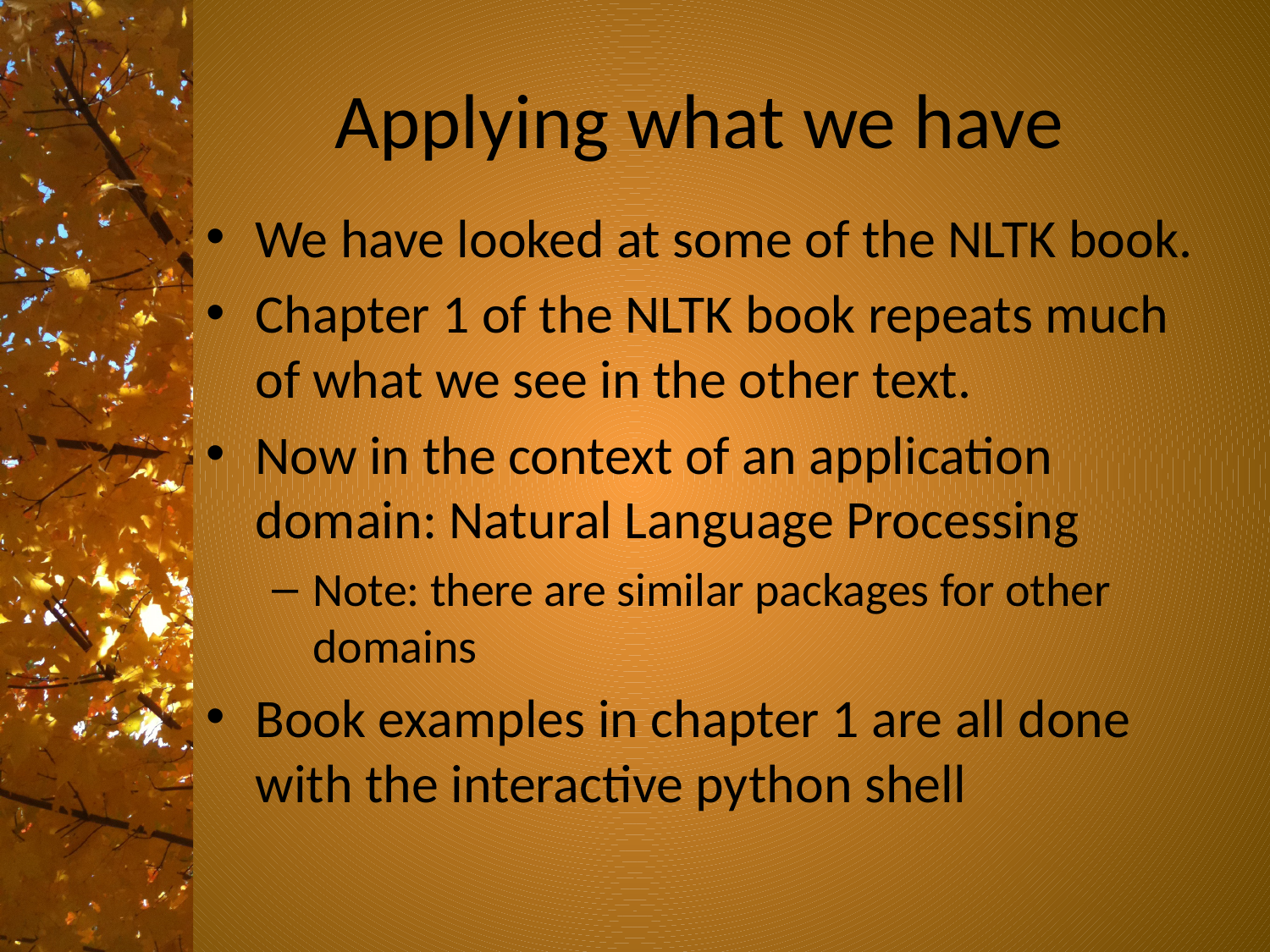

# Applying what we have
We have looked at some of the NLTK book.
Chapter 1 of the NLTK book repeats much of what we see in the other text.
Now in the context of an application domain: Natural Language Processing
Note: there are similar packages for other domains
Book examples in chapter 1 are all done with the interactive python shell